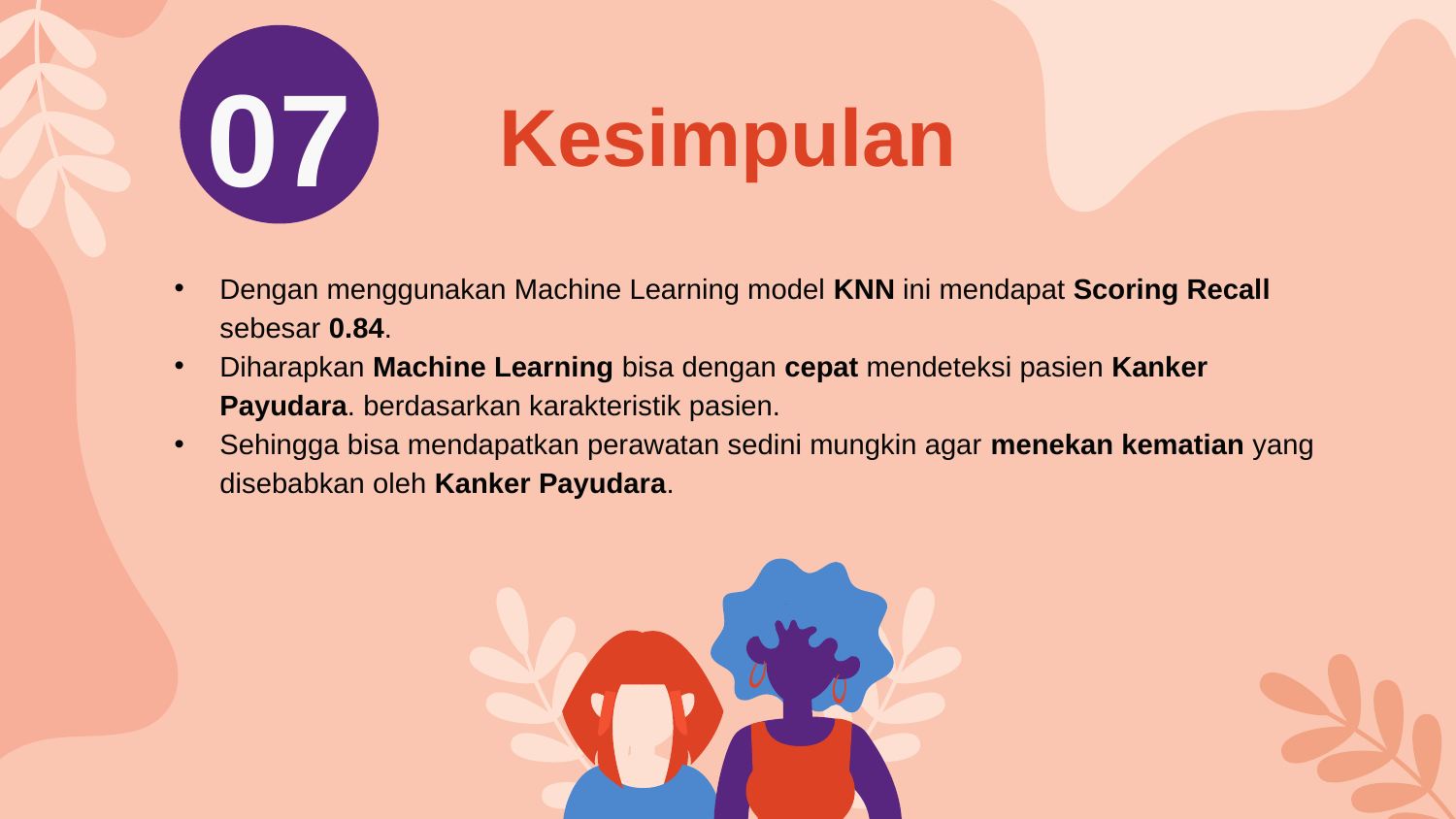

07
# Kesimpulan
Dengan menggunakan Machine Learning model KNN ini mendapat Scoring Recall sebesar 0.84.
Diharapkan Machine Learning bisa dengan cepat mendeteksi pasien Kanker Payudara. berdasarkan karakteristik pasien.
Sehingga bisa mendapatkan perawatan sedini mungkin agar menekan kematian yang disebabkan oleh Kanker Payudara.